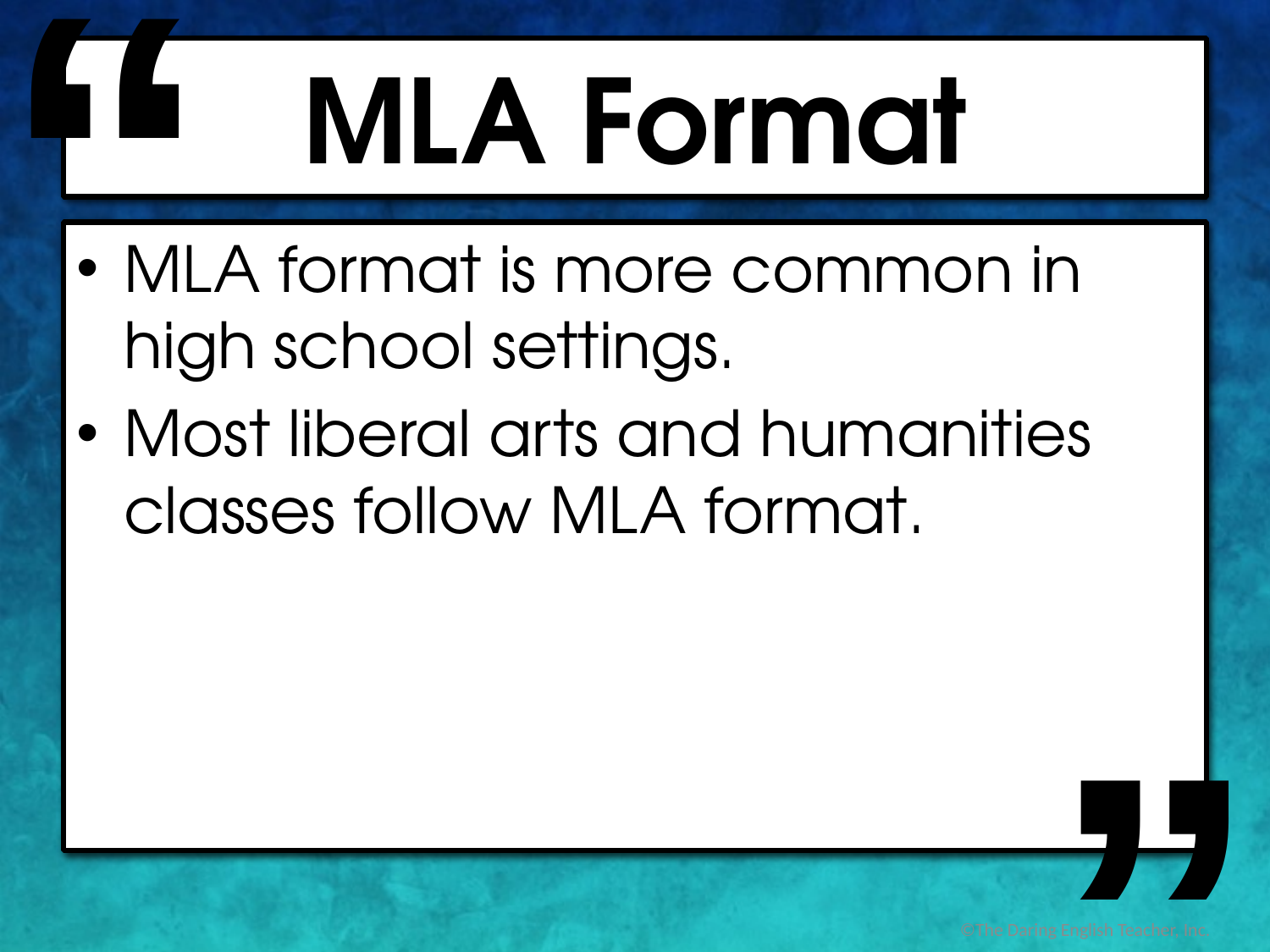

“
# MLA Format
MLA format is more common in high school settings.
Most liberal arts and humanities classes follow MLA format.

”